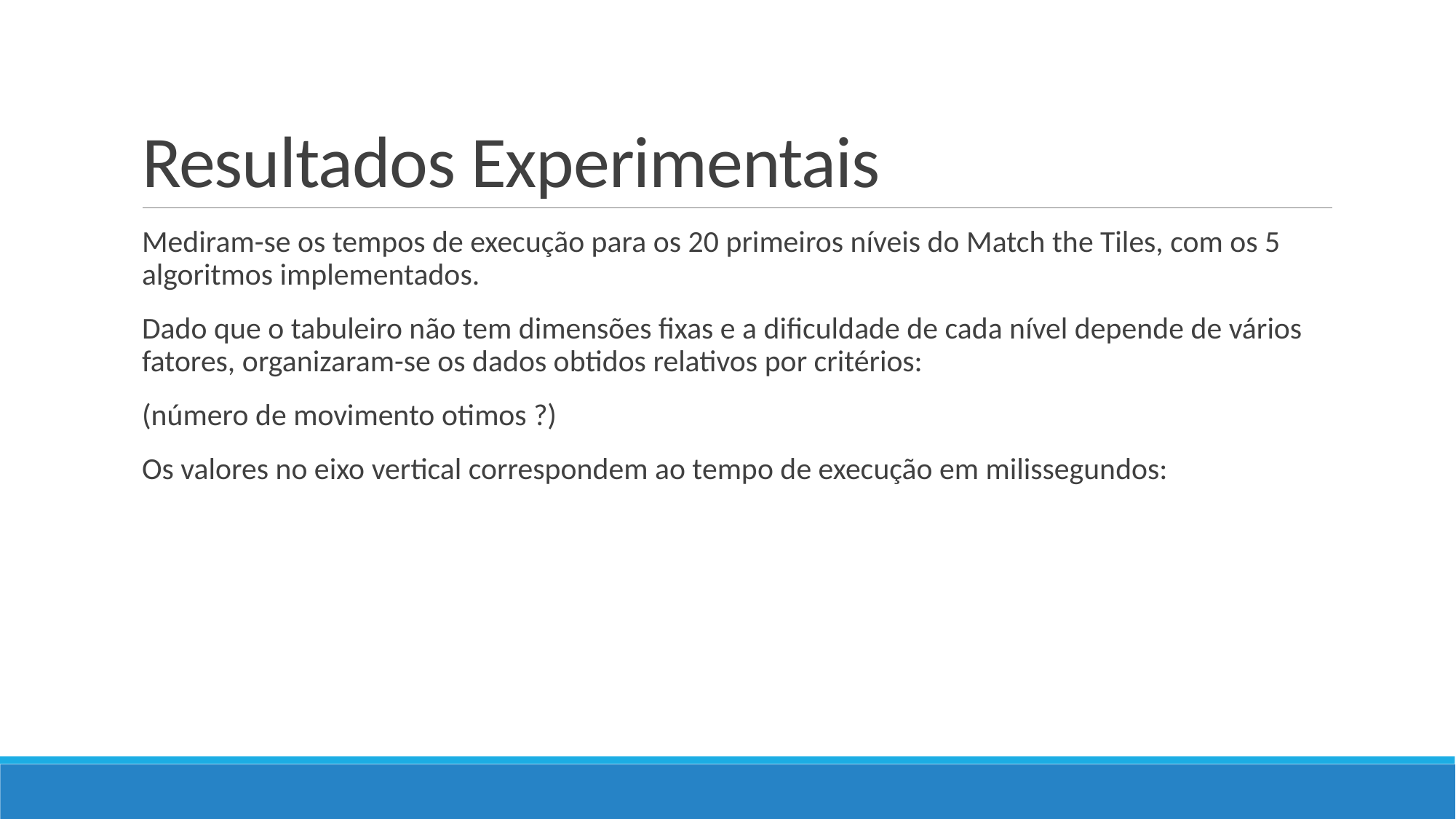

# Resultados Experimentais
Mediram-se os tempos de execução para os 20 primeiros níveis do Match the Tiles, com os 5 algoritmos implementados.
Dado que o tabuleiro não tem dimensões fixas e a dificuldade de cada nível depende de vários fatores, organizaram-se os dados obtidos relativos por critérios:
(número de movimento otimos ?)
Os valores no eixo vertical correspondem ao tempo de execução em milissegundos: